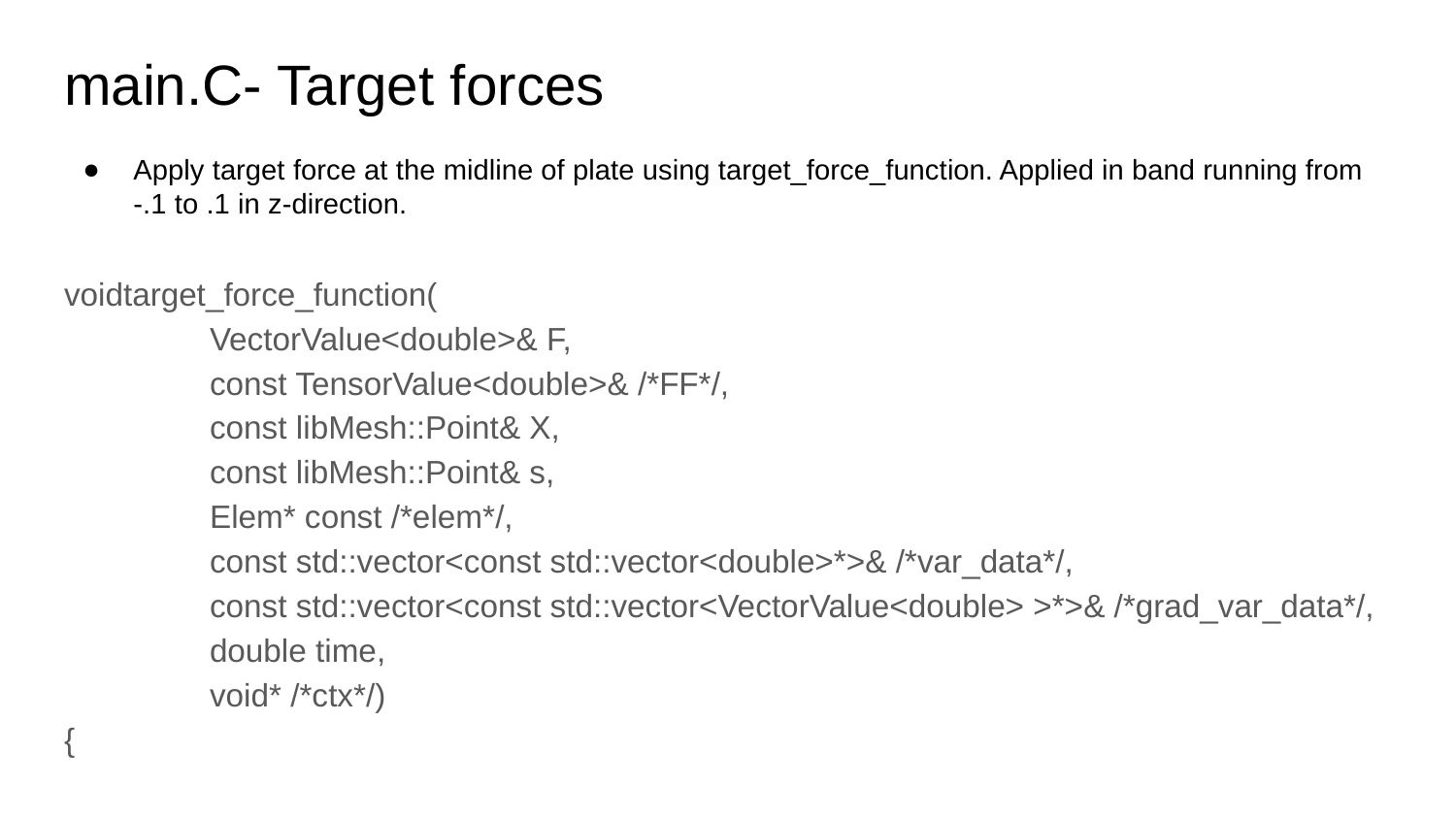

# main.C- Target forces
Apply target force at the midline of plate using target_force_function. Applied in band running from -.1 to .1 in z-direction.
voidtarget_force_function(
	VectorValue<double>& F,
	const TensorValue<double>& /*FF*/,
	const libMesh::Point& X,
	const libMesh::Point& s,
	Elem* const /*elem*/,
	const std::vector<const std::vector<double>*>& /*var_data*/,
	const std::vector<const std::vector<VectorValue<double> >*>& /*grad_var_data*/,	double time,
    	void* /*ctx*/)
{